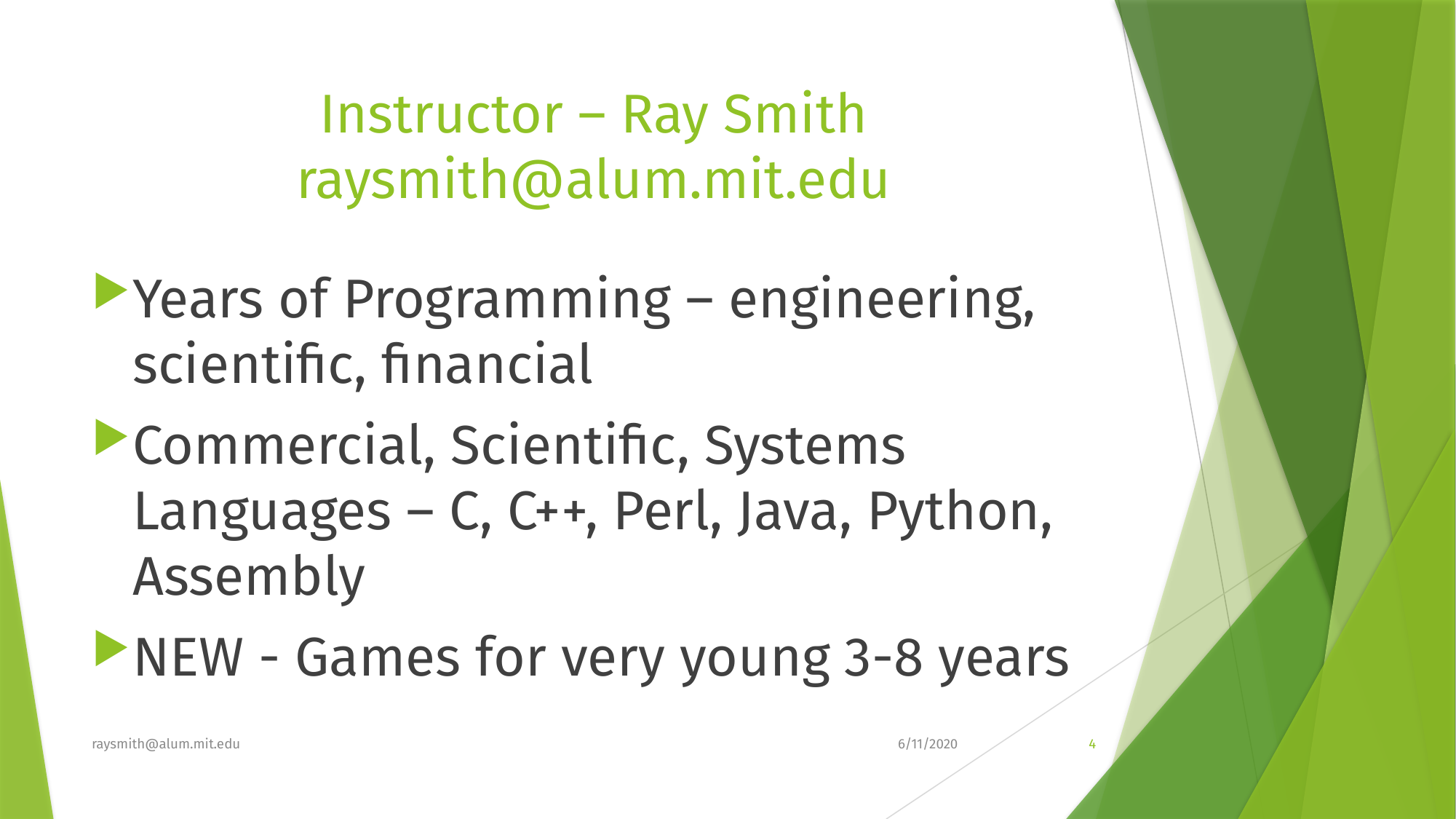

# Instructor – Ray Smith raysmith@alum.mit.edu
Years of Programming – engineering, scientific, financial
Commercial, Scientific, Systems Languages – C, C++, Perl, Java, Python, Assembly
NEW - Games for very young 3-8 years
raysmith@alum.mit.edu
6/11/2020
4